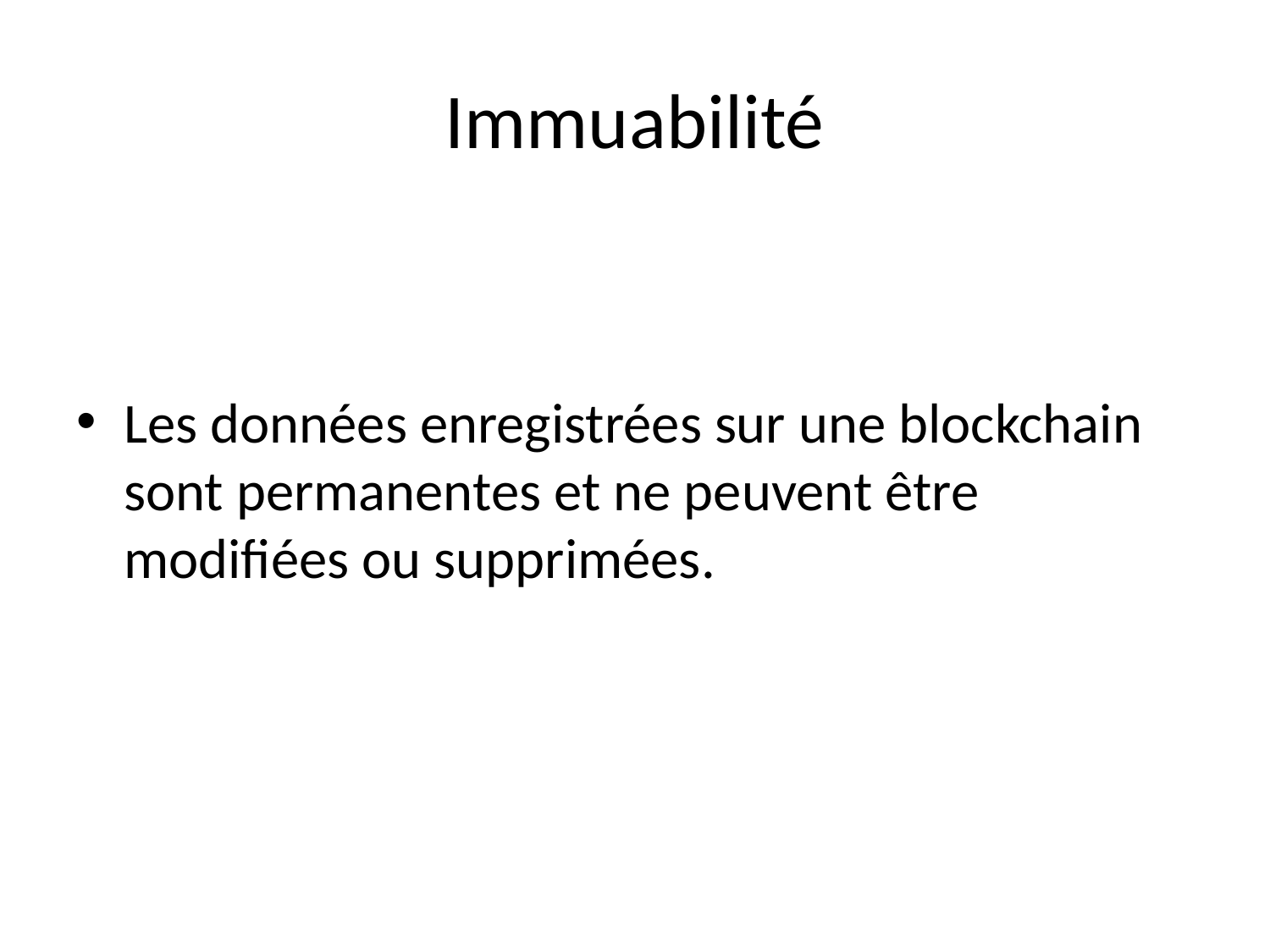

# Immuabilité

Les données enregistrées sur une blockchain sont permanentes et ne peuvent être modifiées ou supprimées.